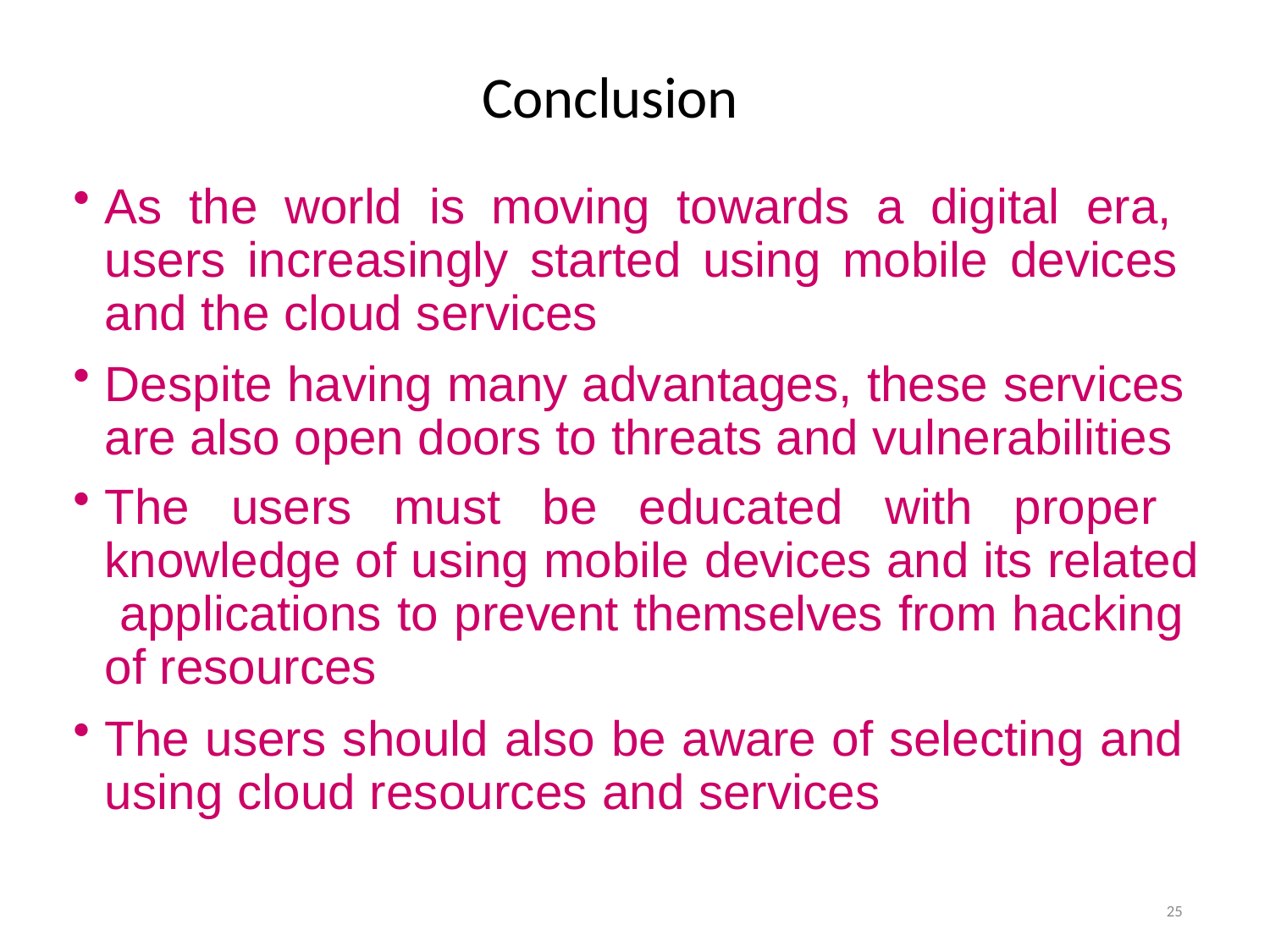

# Conclusion
As the world is moving towards a digital era,  users increasingly started using mobile devices  and the cloud services
Despite having many advantages, these services  are also open doors to threats and vulnerabilities
The users must be educated with proper  knowledge of using mobile devices and its related  applications to prevent themselves from hacking  of resources
The users should also be aware of selecting and  using cloud resources and services
25